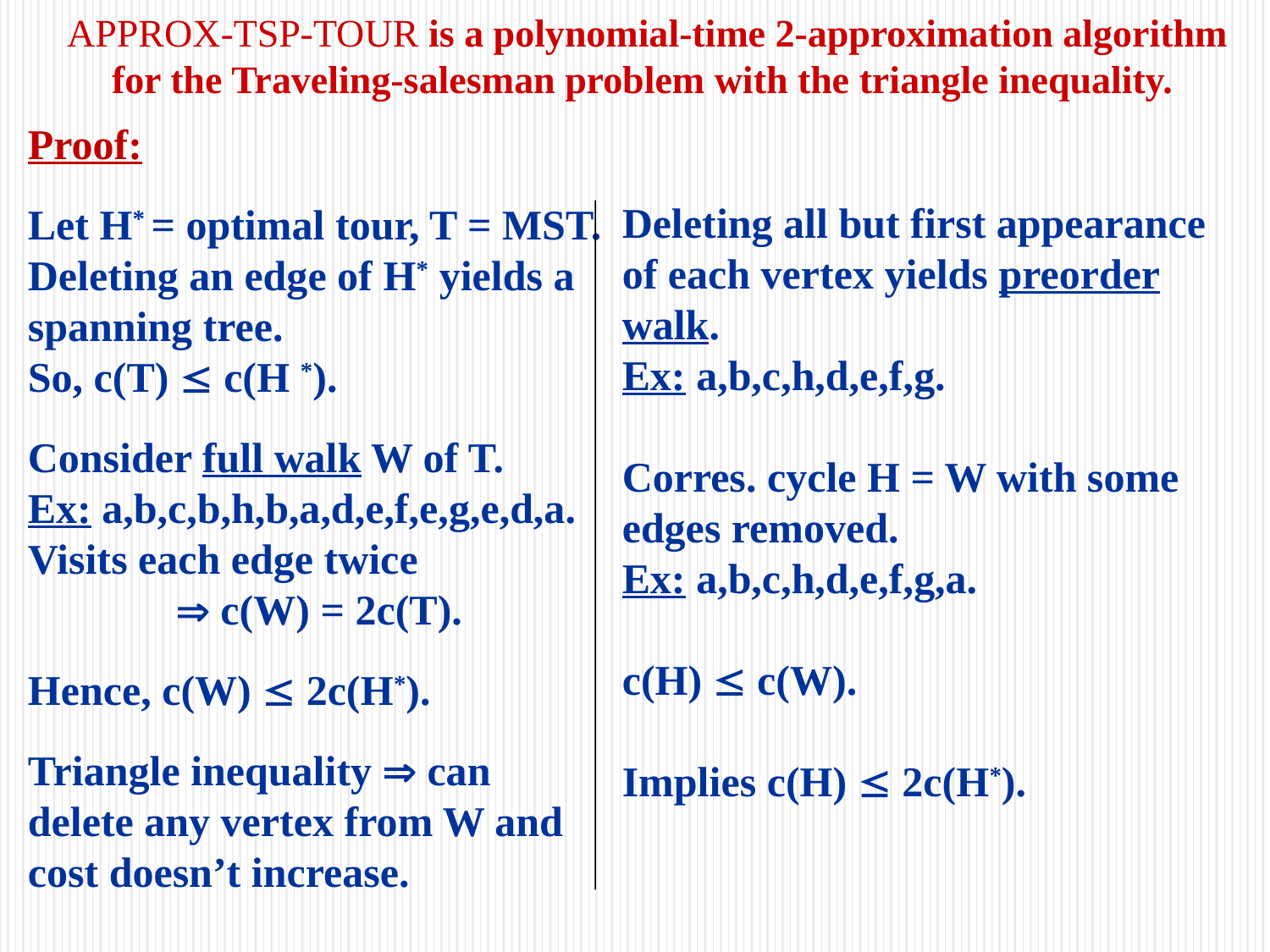

# APPROX-TSP-TOUR is a polynomial-time 2-approximation algorithm for the Traveling-salesman problem with the triangle inequality.
Proof:

Let H* = optimal tour, T = MST.
Deleting an edge of H* yields a
spanning tree.
So, c(T) ≤ c(H *).

Consider full walk W of T.
Ex: a,b,c,b,h,b,a,d,e,f,e,g,e,d,a.
Visits each edge twice
              ⇒ c(W) = 2c(T).

Hence, c(W) ≤ 2c(H*).

Triangle inequality ⇒ can
delete any vertex from W and
cost doesn’t increase.
Deleting all but first appearance
of each vertex yields preorder walk.
Ex: a,b,c,h,d,e,f,g.

Corres. cycle H = W with some
edges removed.
Ex: a,b,c,h,d,e,f,g,a.

c(H) ≤ c(W).

Implies c(H) ≤ 2c(H*).